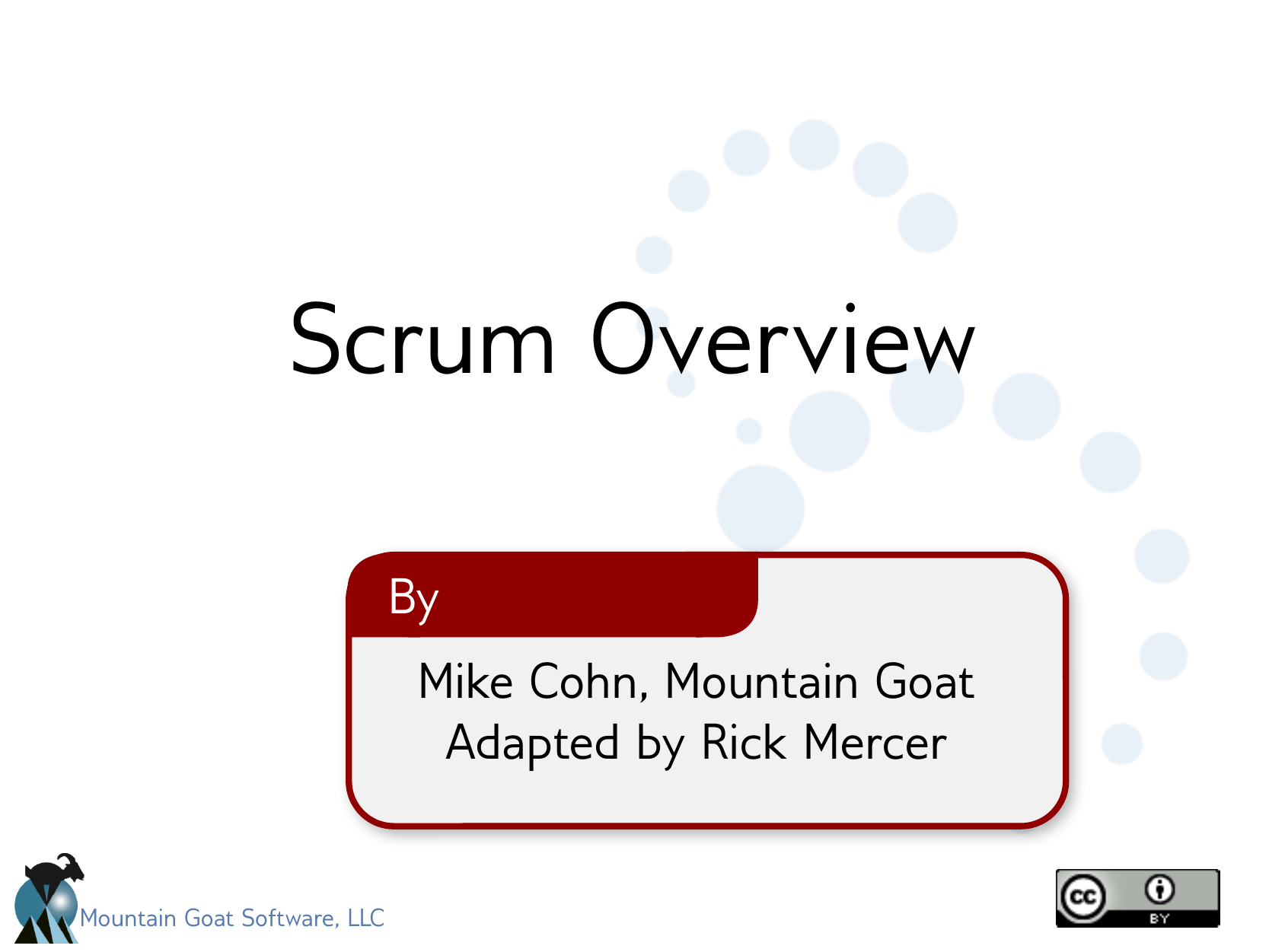

Scrum Overview

By

Mike Cohn, Mountain Goat
Adapted by Rick Mercer